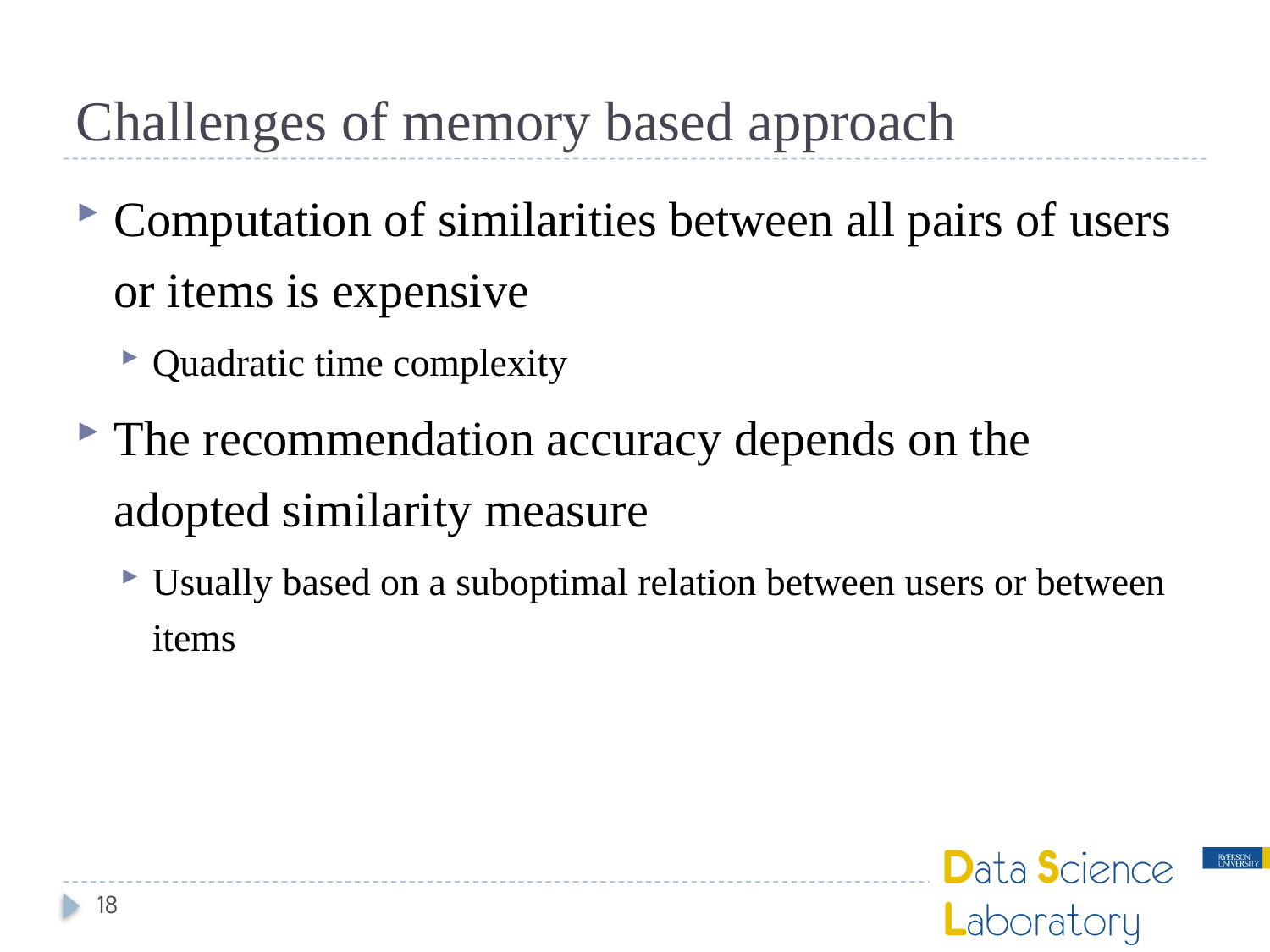

# Challenges of memory based approach
Computation of similarities between all pairs of users or items is expensive
Quadratic time complexity
The recommendation accuracy depends on the adopted similarity measure
Usually based on a suboptimal relation between users or between items
18